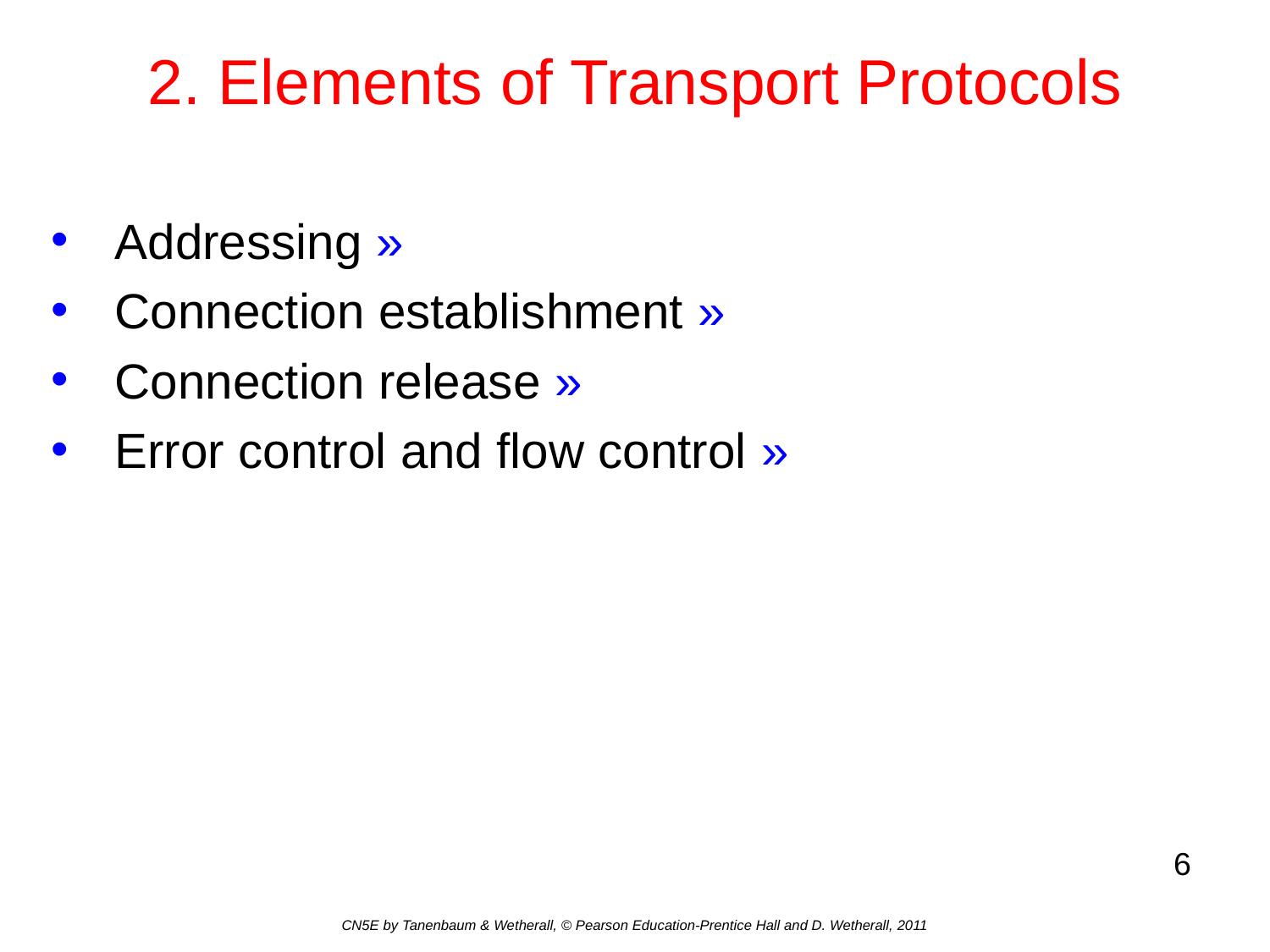

# 2. Elements of Transport Protocols
Addressing »
Connection establishment »
Connection release »
Error control and flow control »
CN5E by Tanenbaum & Wetherall, © Pearson Education-Prentice Hall and D. Wetherall, 2011